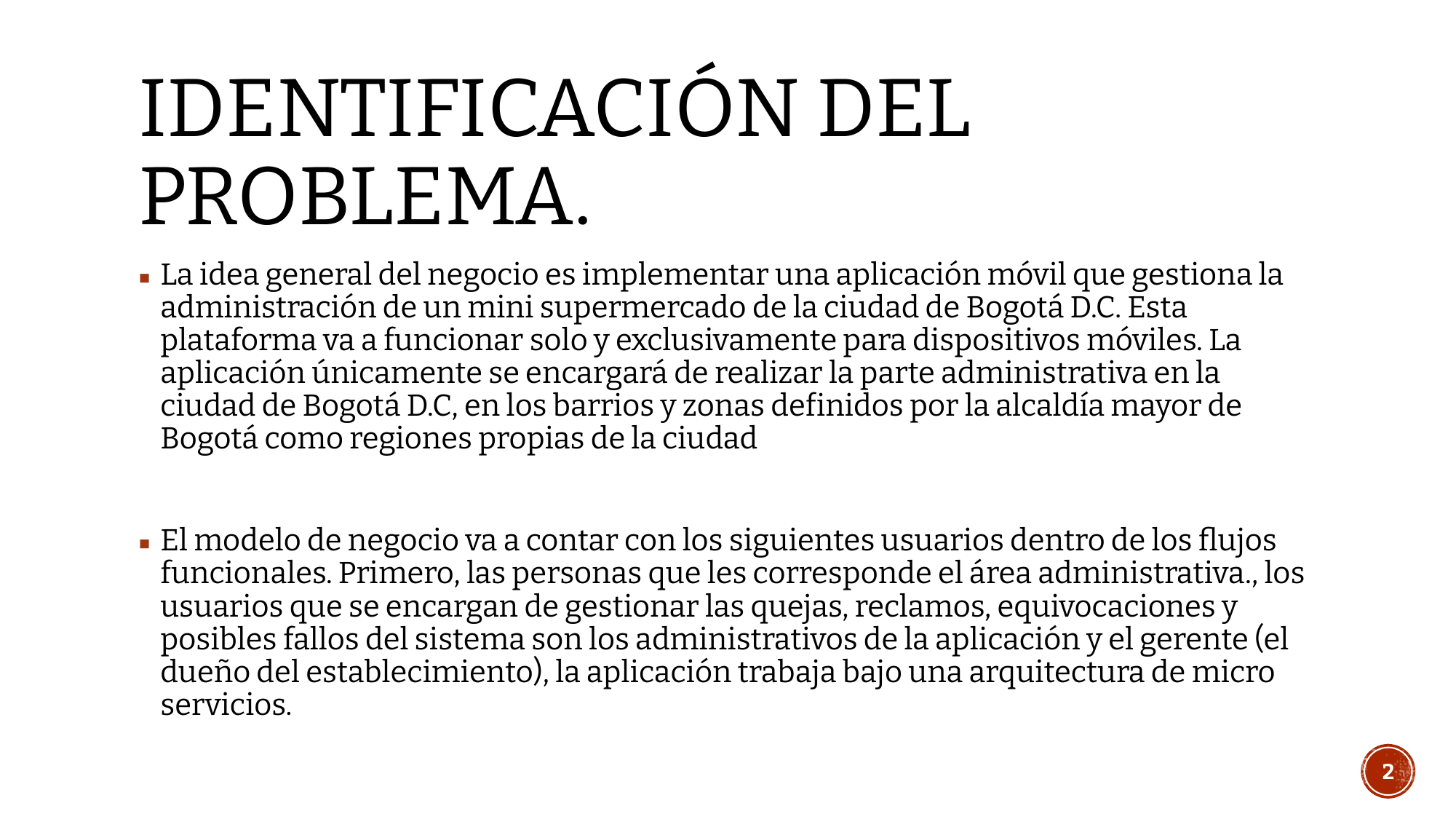

# IDENTIFICACIÓN DEL PROBLEMA.
La idea general del negocio es implementar una aplicación móvil que gestiona la administración de un mini supermercado de la ciudad de Bogotá D.C. Esta plataforma va a funcionar solo y exclusivamente para dispositivos móviles. La aplicación únicamente se encargará de realizar la parte administrativa en la ciudad de Bogotá D.C, en los barrios y zonas definidos por la alcaldía mayor de Bogotá como regiones propias de la ciudad

El modelo de negocio va a contar con los siguientes usuarios dentro de los flujos funcionales. Primero, las personas que les corresponde el área administrativa., los usuarios que se encargan de gestionar las quejas, reclamos, equivocaciones y posibles fallos del sistema son los administrativos de la aplicación y el gerente (el dueño del establecimiento), la aplicación trabaja bajo una arquitectura de micro servicios.

2